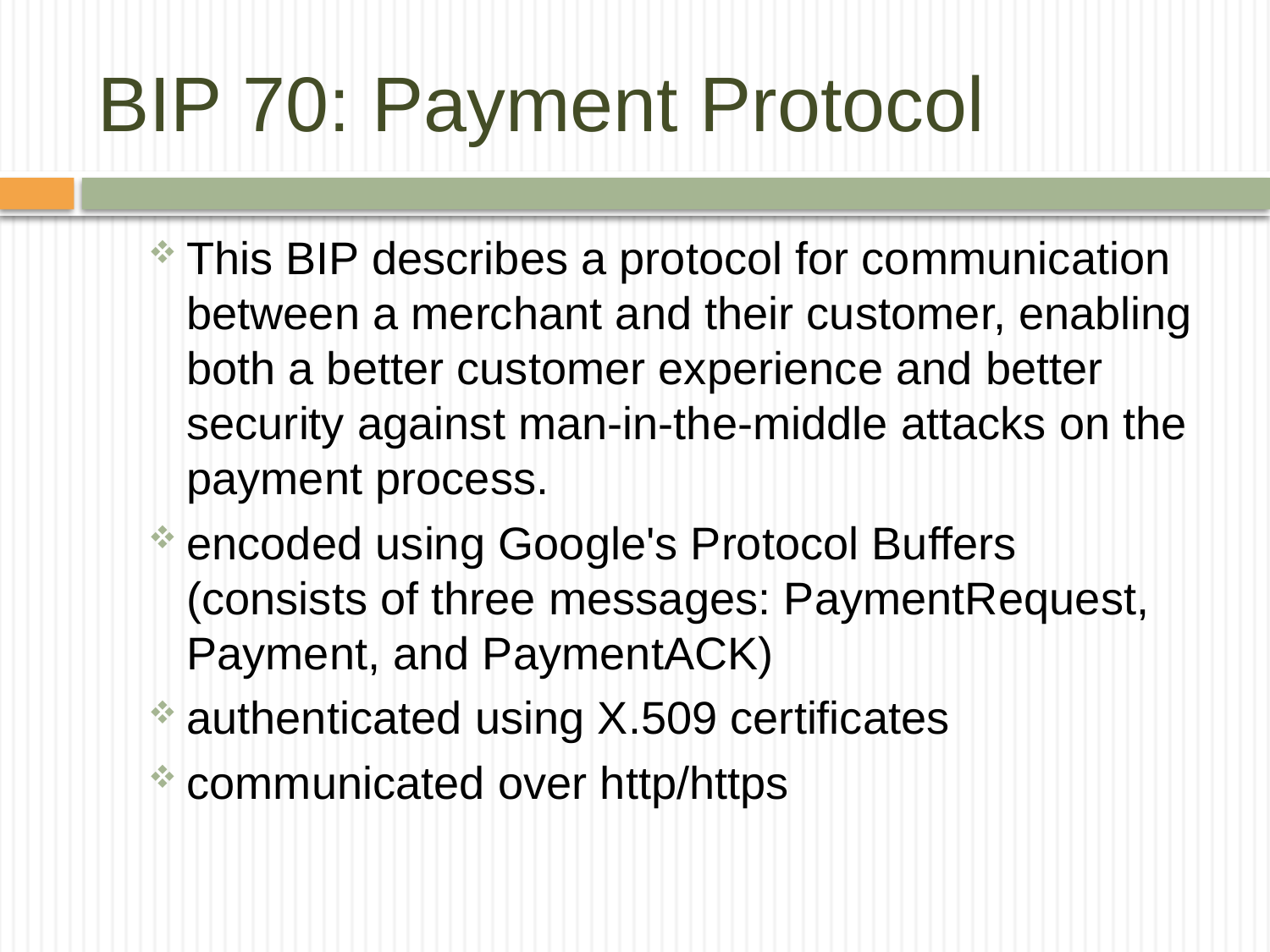

# BIP 70: Payment Protocol
This BIP describes a protocol for communication between a merchant and their customer, enabling both a better customer experience and better security against man-in-the-middle attacks on the payment process.
encoded using Google's Protocol Buffers (consists of three messages: PaymentRequest, Payment, and PaymentACK)
authenticated using X.509 certificates
communicated over http/https